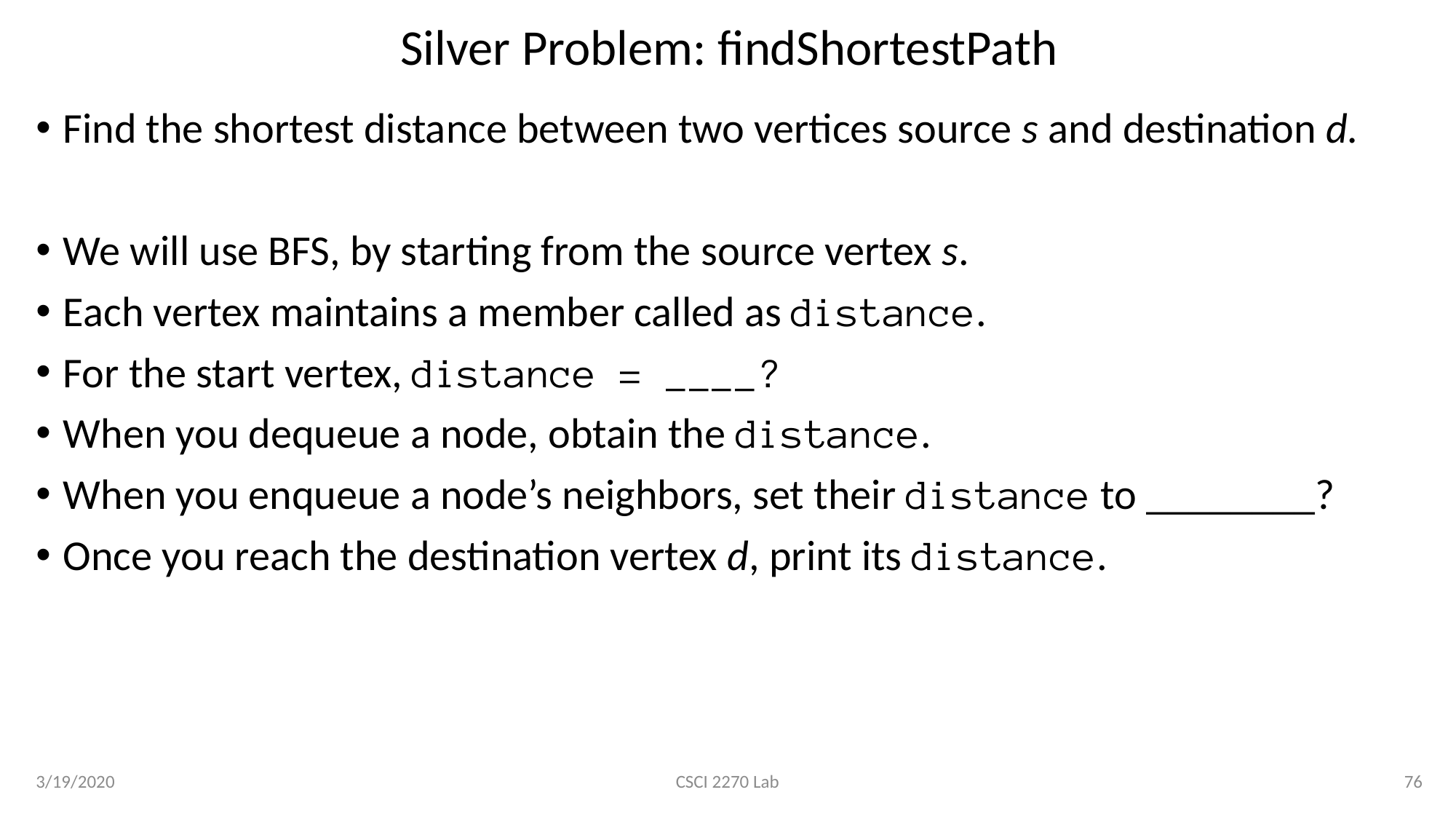

# Silver Problem: findShortestPath
Find the shortest distance between two vertices source s and destination d.

We will use BFS, by starting from the source vertex s.
Each vertex maintains a member called as distance.
For the start vertex, distance = ____?
When you dequeue a node, obtain the distance.
When you enqueue a node’s neighbors, set their distance to ________?
Once you reach the destination vertex d, print its distance.

3/19/2020
76
CSCI 2270 Lab